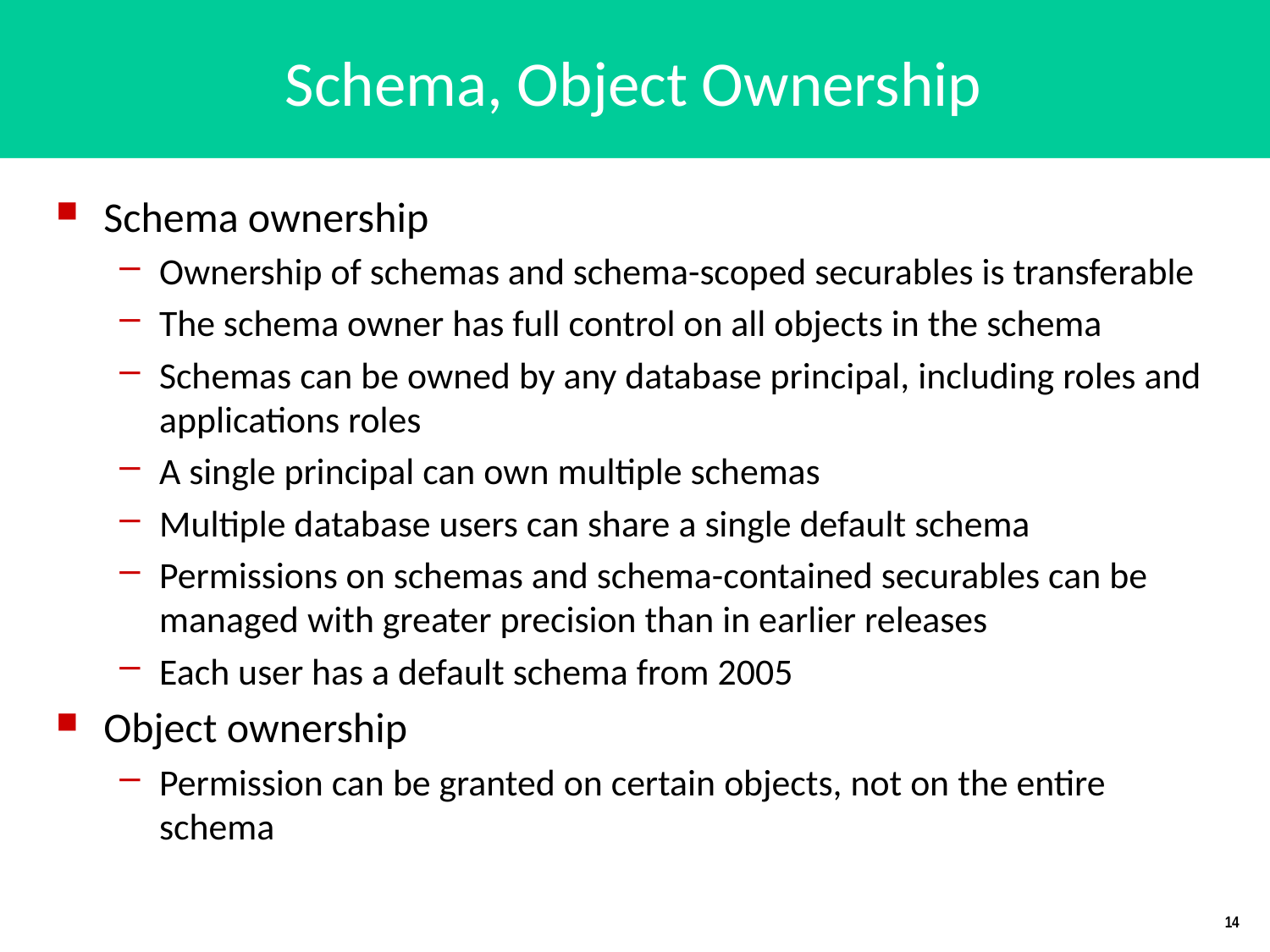

# Schema, Object Ownership
Schema ownership
Ownership of schemas and schema-scoped securables is transferable
The schema owner has full control on all objects in the schema
Schemas can be owned by any database principal, including roles and applications roles
A single principal can own multiple schemas
Multiple database users can share a single default schema
Permissions on schemas and schema-contained securables can be managed with greater precision than in earlier releases
Each user has a default schema from 2005
Object ownership
Permission can be granted on certain objects, not on the entire schema